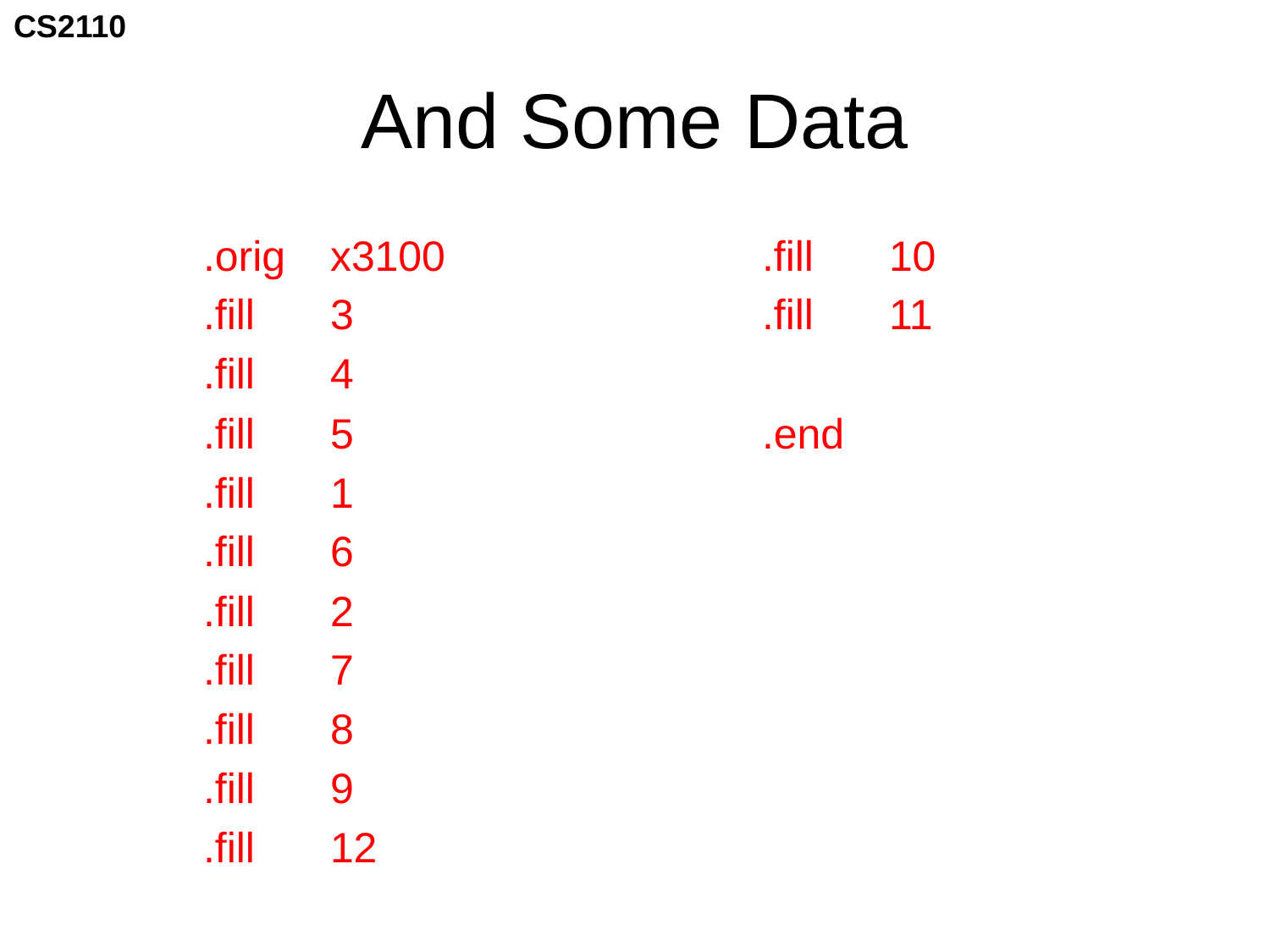

# And Some Data
	.orig	x3100
	.fill	3
	.fill	4
	.fill	5
	.fill	1
	.fill	6
	.fill	2
	.fill 	7
	.fill 	8
	.fill 	9
	.fill 	12
	.fill	10
	.fill	11

	.end